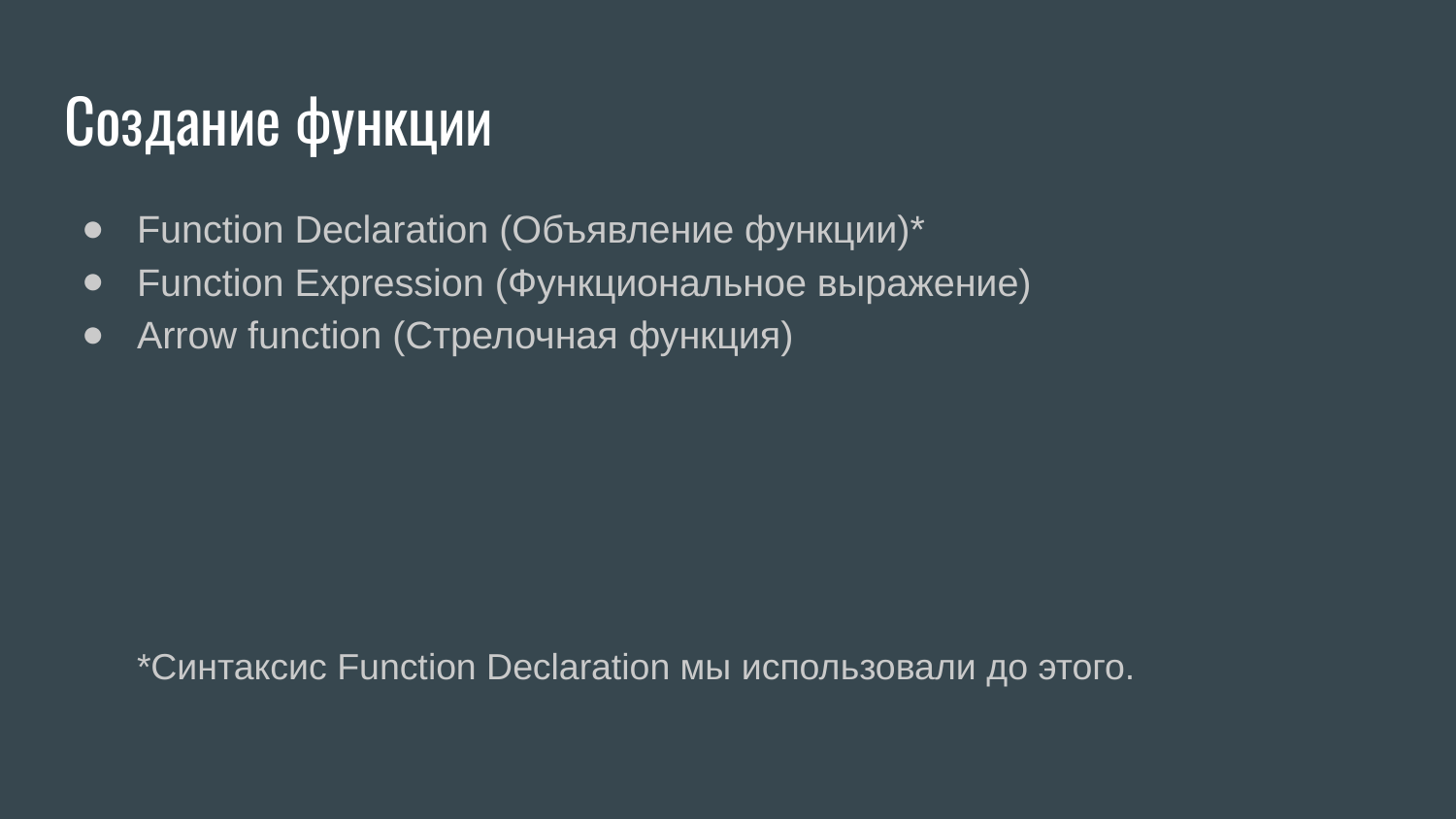

# Создание функции
Function Declaration (Объявление функции)*
Function Expression (Функциональное выражение)
Arrow function (Стрелочная функция)

*Синтаксис Function Declaration мы использовали до этого.